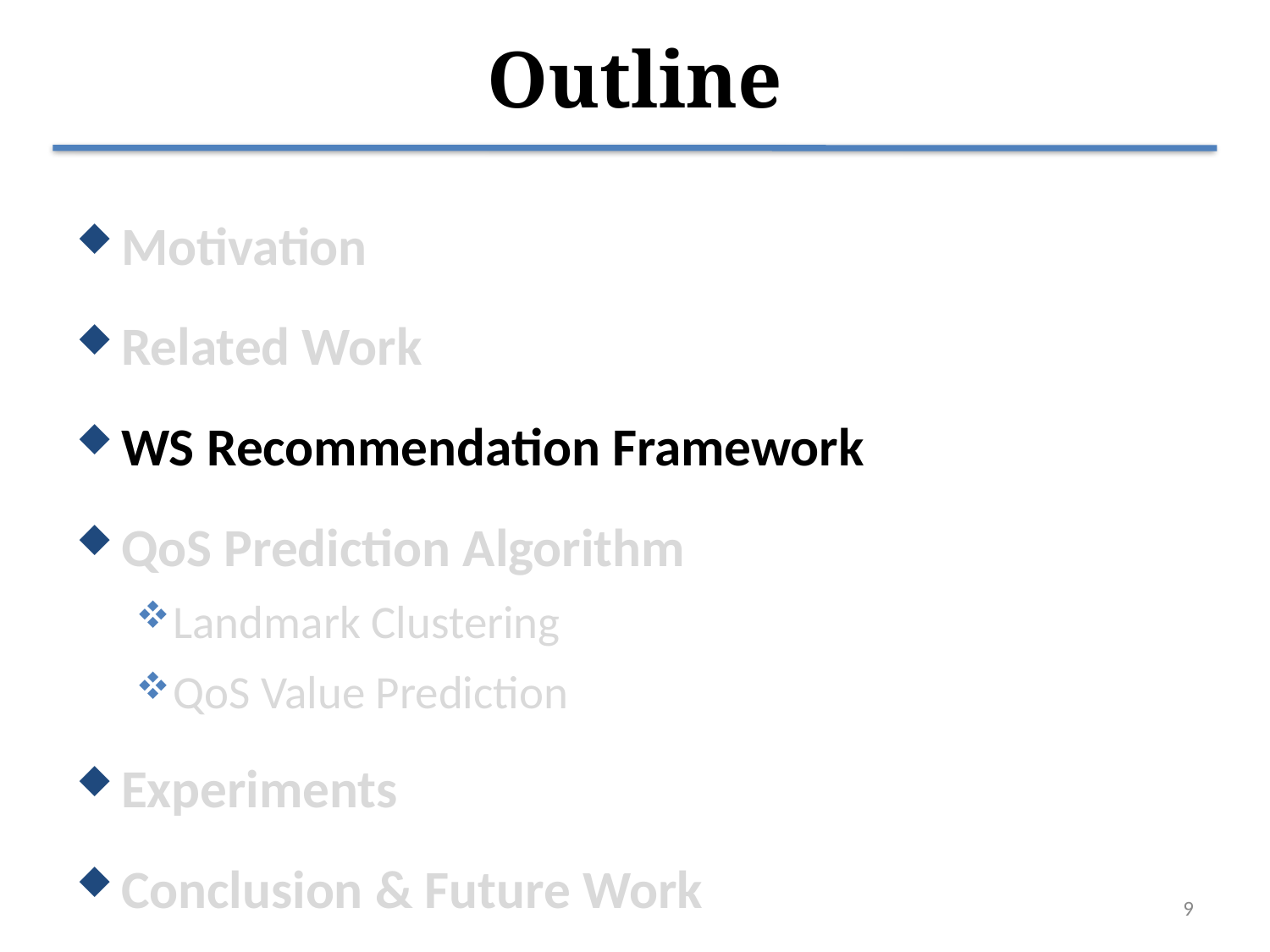

# Outline
Motivation
Related Work
WS Recommendation Framework
QoS Prediction Algorithm
Landmark Clustering
QoS Value Prediction
Experiments
Conclusion & Future Work

9